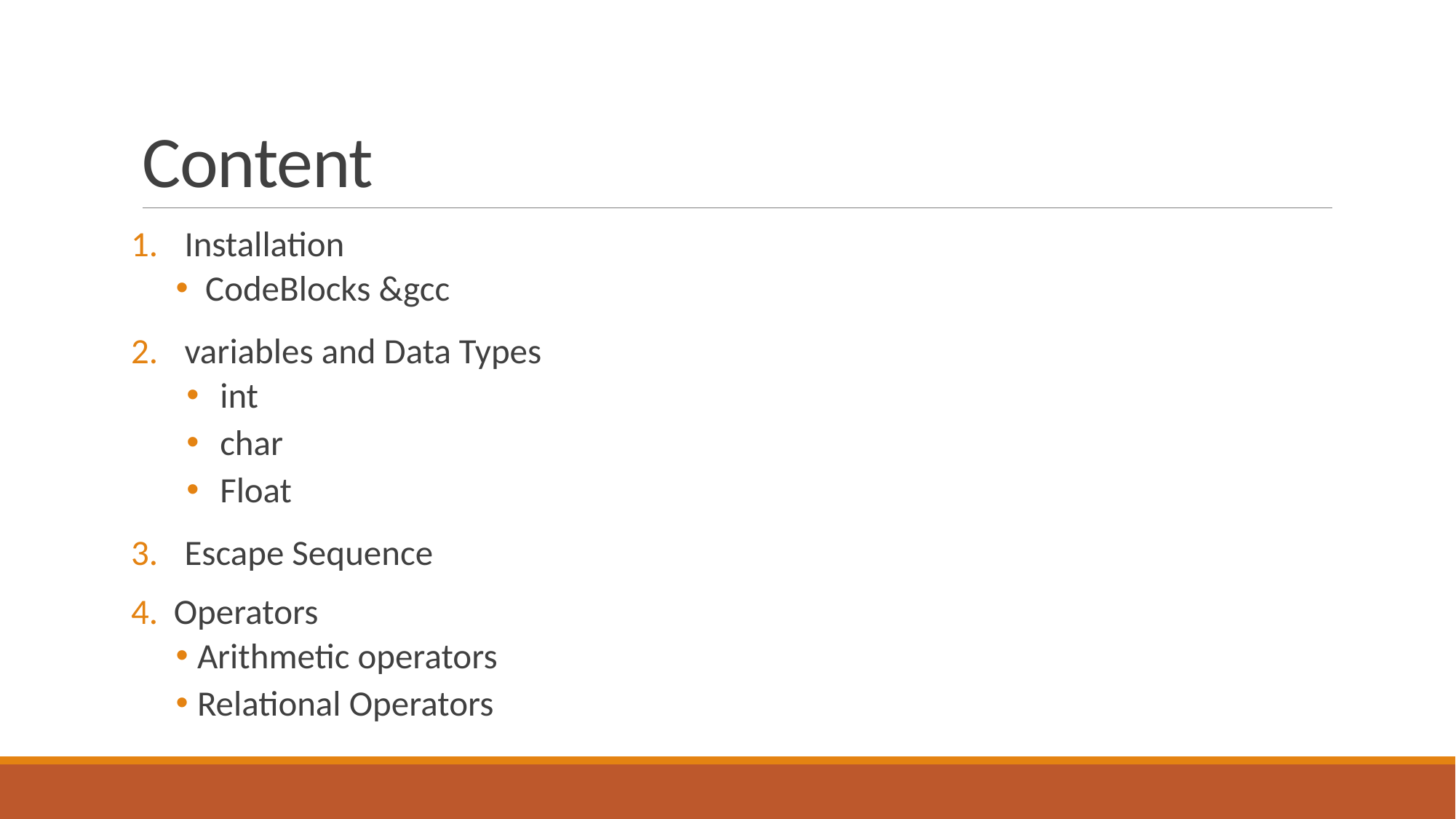

# Content
Installation
 CodeBlocks &gcc
variables and Data Types
int
char
Float
Escape Sequence
Operators
Arithmetic operators
Relational Operators